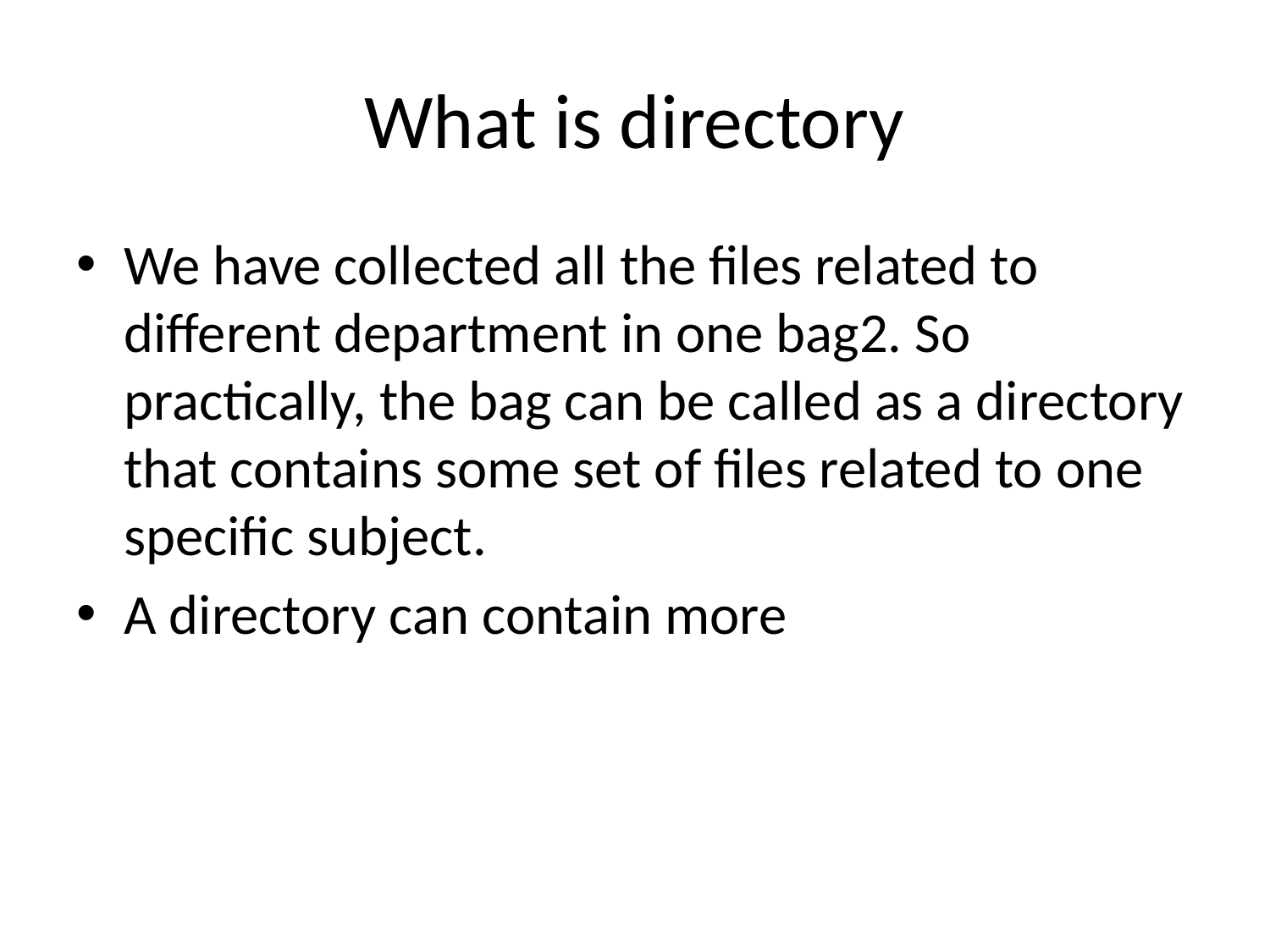

# What is directory
We have collected all the files related to different department in one bag2. So practically, the bag can be called as a directory that contains some set of files related to one specific subject.
A directory can contain more